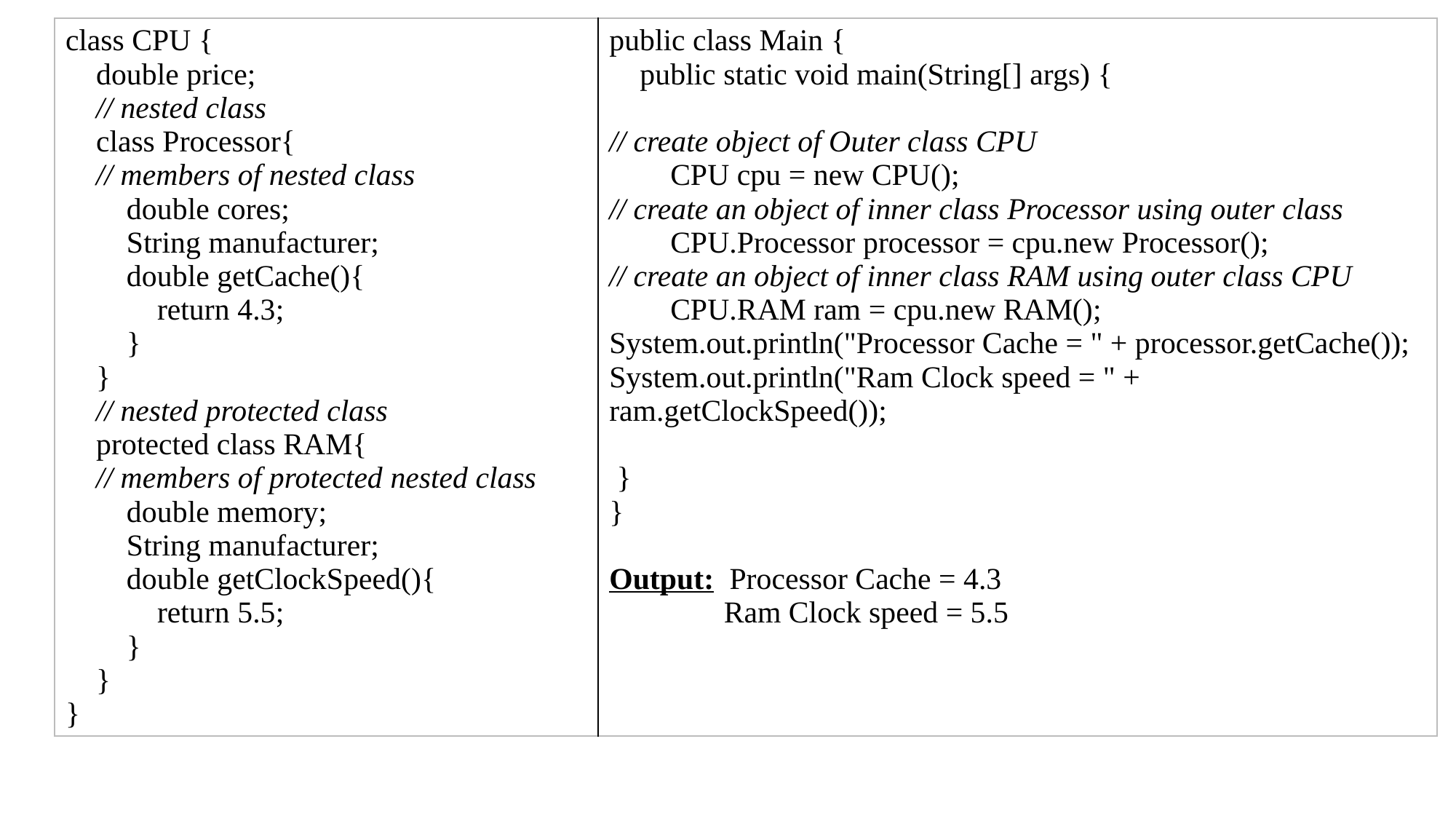

| class CPU { double price; // nested class class Processor{ // members of nested class double cores; String manufacturer; double getCache(){ return 4.3; } } // nested protected class protected class RAM{ // members of protected nested class double memory; String manufacturer; double getClockSpeed(){ return 5.5; } } } | public class Main { public static void main(String[] args) { // create object of Outer class CPU CPU cpu = new CPU(); // create an object of inner class Processor using outer class CPU.Processor processor = cpu.new Processor(); // create an object of inner class RAM using outer class CPU CPU.RAM ram = cpu.new RAM(); System.out.println("Processor Cache = " + processor.getCache()); System.out.println("Ram Clock speed = " + ram.getClockSpeed()); } } Output: Processor Cache = 4.3 Ram Clock speed = 5.5 |
| --- | --- |